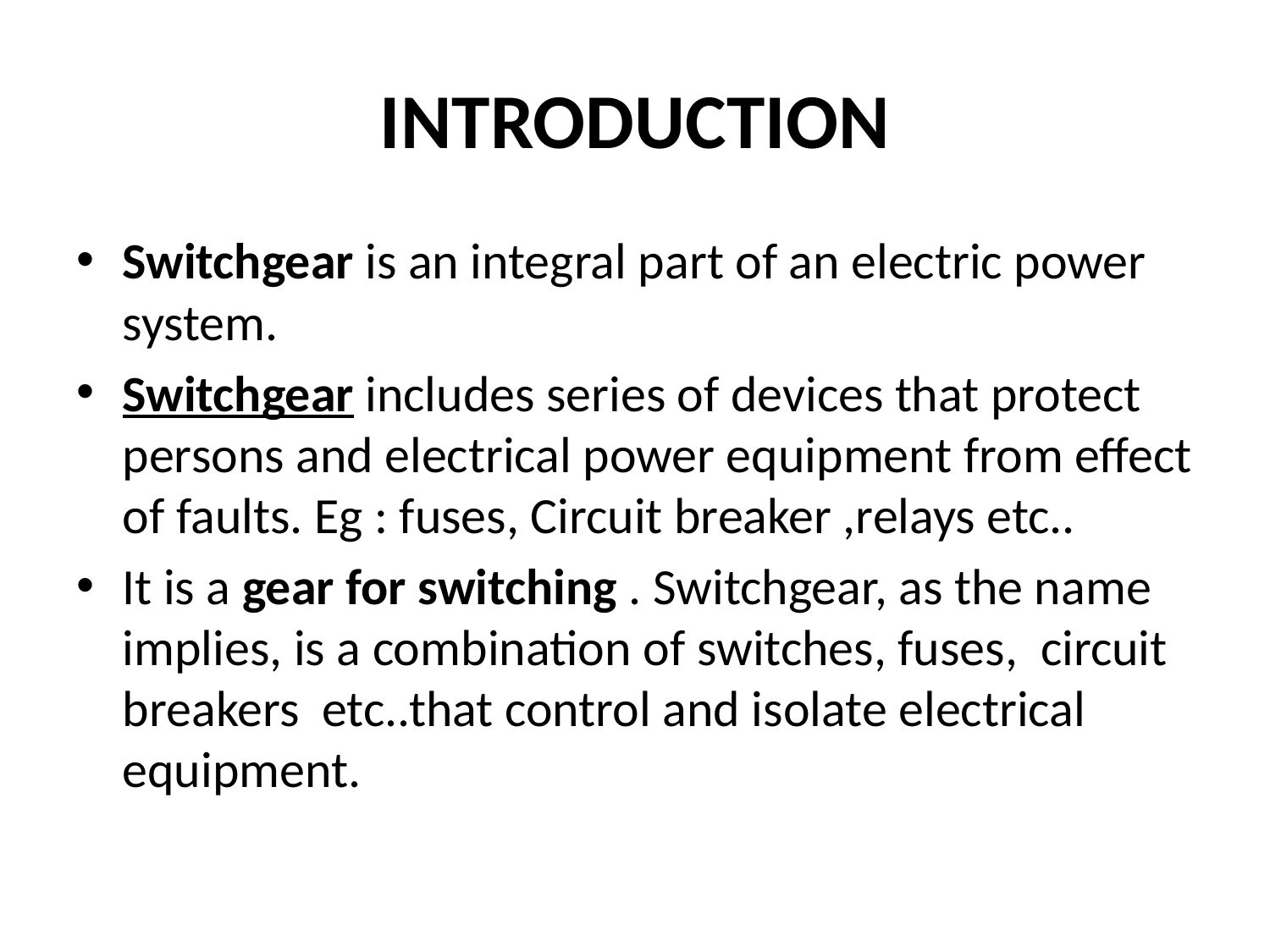

# INTRODUCTION
Switchgear is an integral part of an electric power system.
Switchgear includes series of devices that protect persons and electrical power equipment from effect of faults. Eg : fuses, Circuit breaker ,relays etc..
It is a gear for switching . Switchgear, as the name implies, is a combination of switches, fuses,  circuit breakers  etc..that control and isolate electrical equipment.